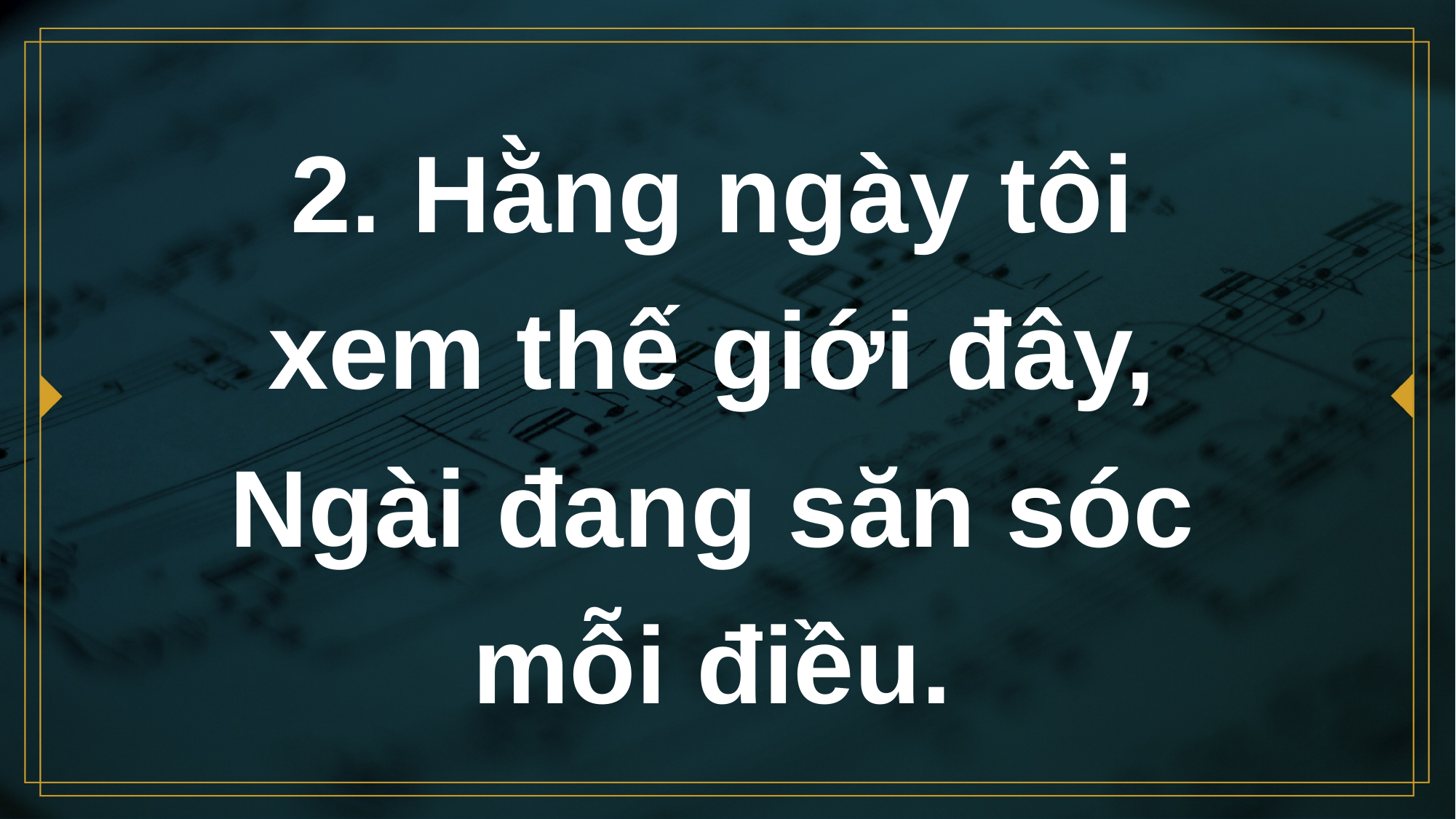

# 2. Hằng ngày tôi xem thế giới đây, Ngài đang săn sóc mỗi điều.